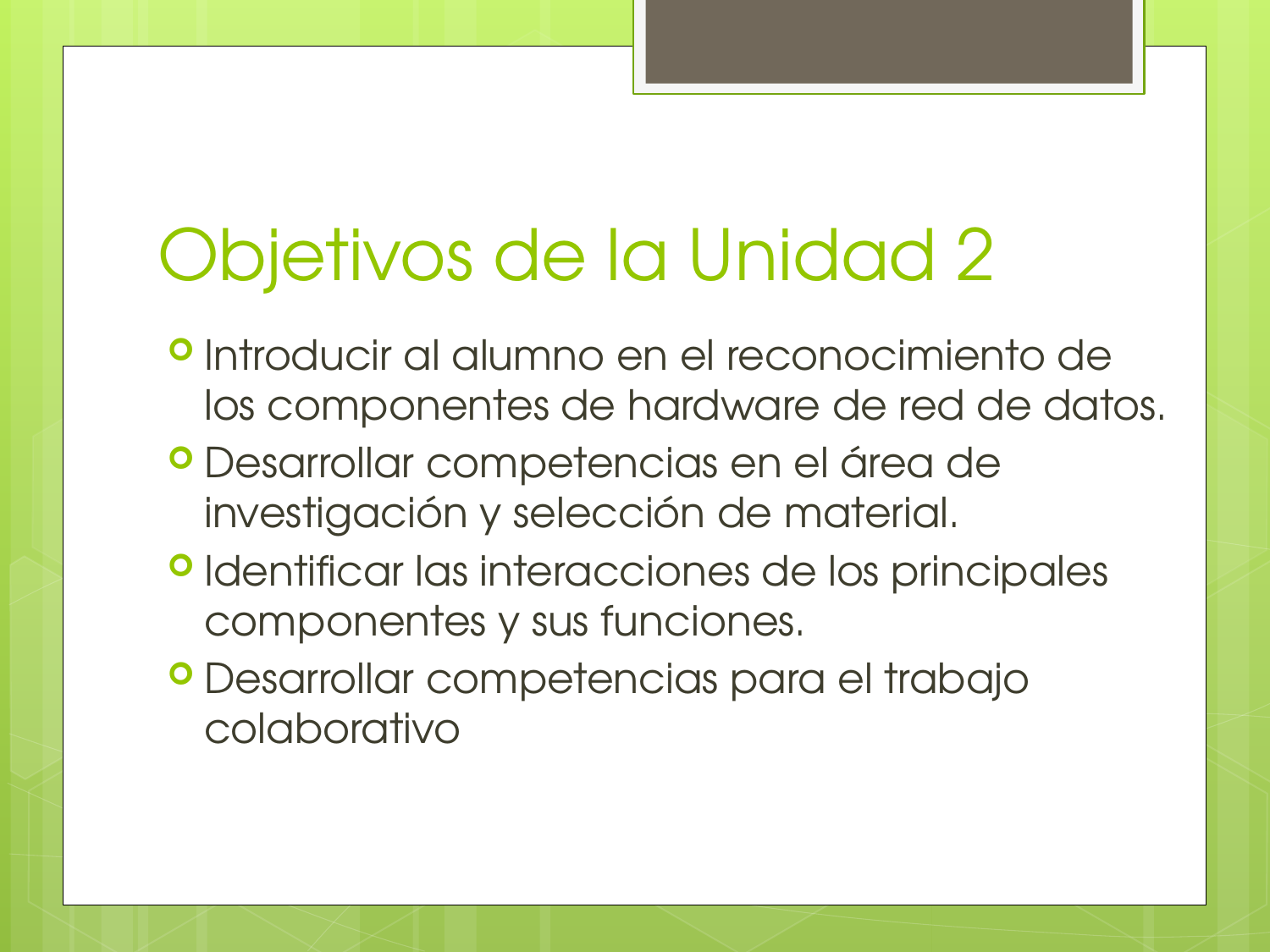

# Objetivos de la Unidad 2
Introducir al alumno en el reconocimiento de los componentes de hardware de red de datos.
Desarrollar competencias en el área de investigación y selección de material.
Identificar las interacciones de los principales componentes y sus funciones.
Desarrollar competencias para el trabajo colaborativo